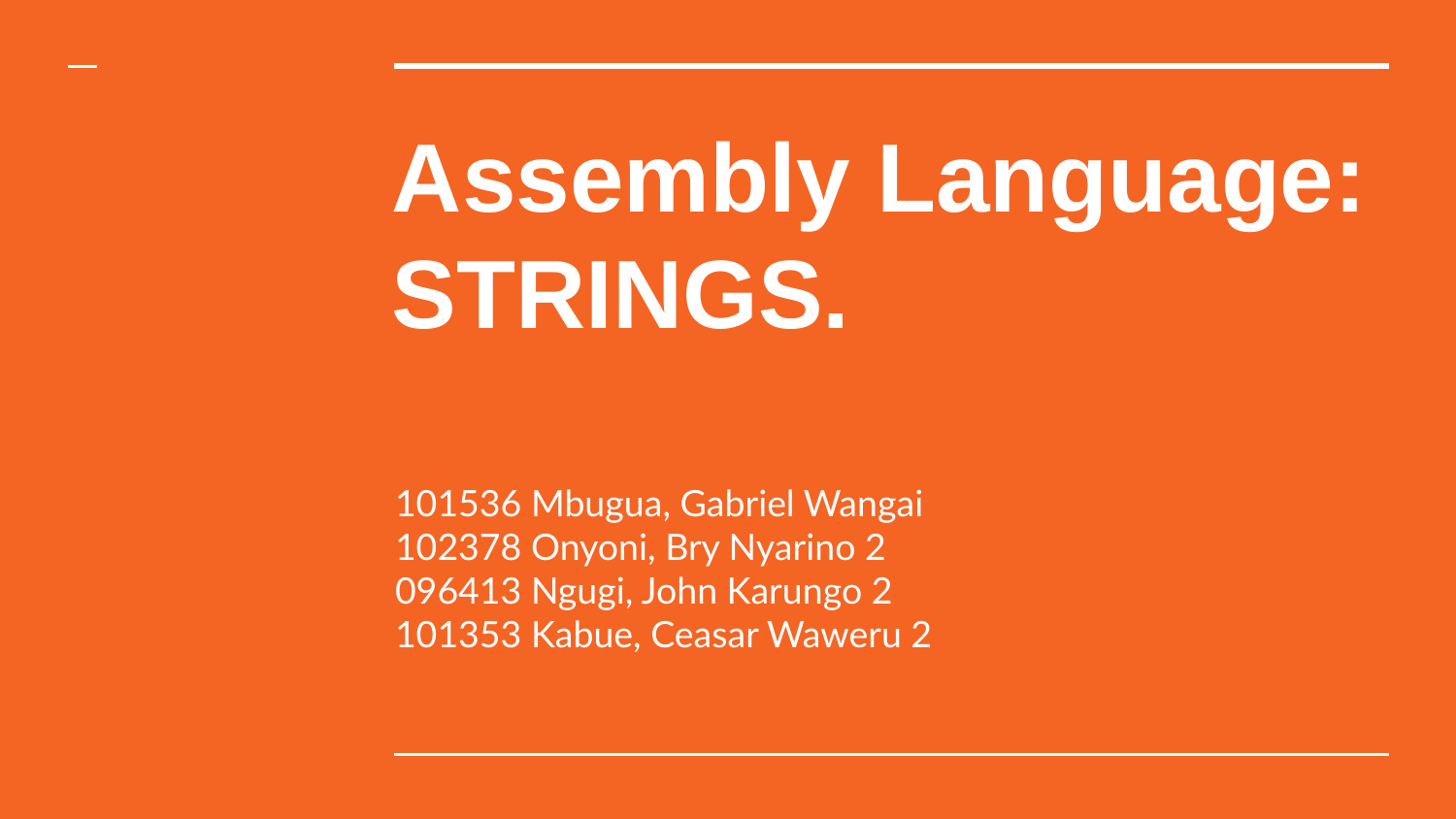

# Assembly Language: STRINGS.
101536 Mbugua, Gabriel Wangai
102378 Onyoni, Bry Nyarino 2
096413 Ngugi, John Karungo 2
101353 Kabue, Ceasar Waweru 2